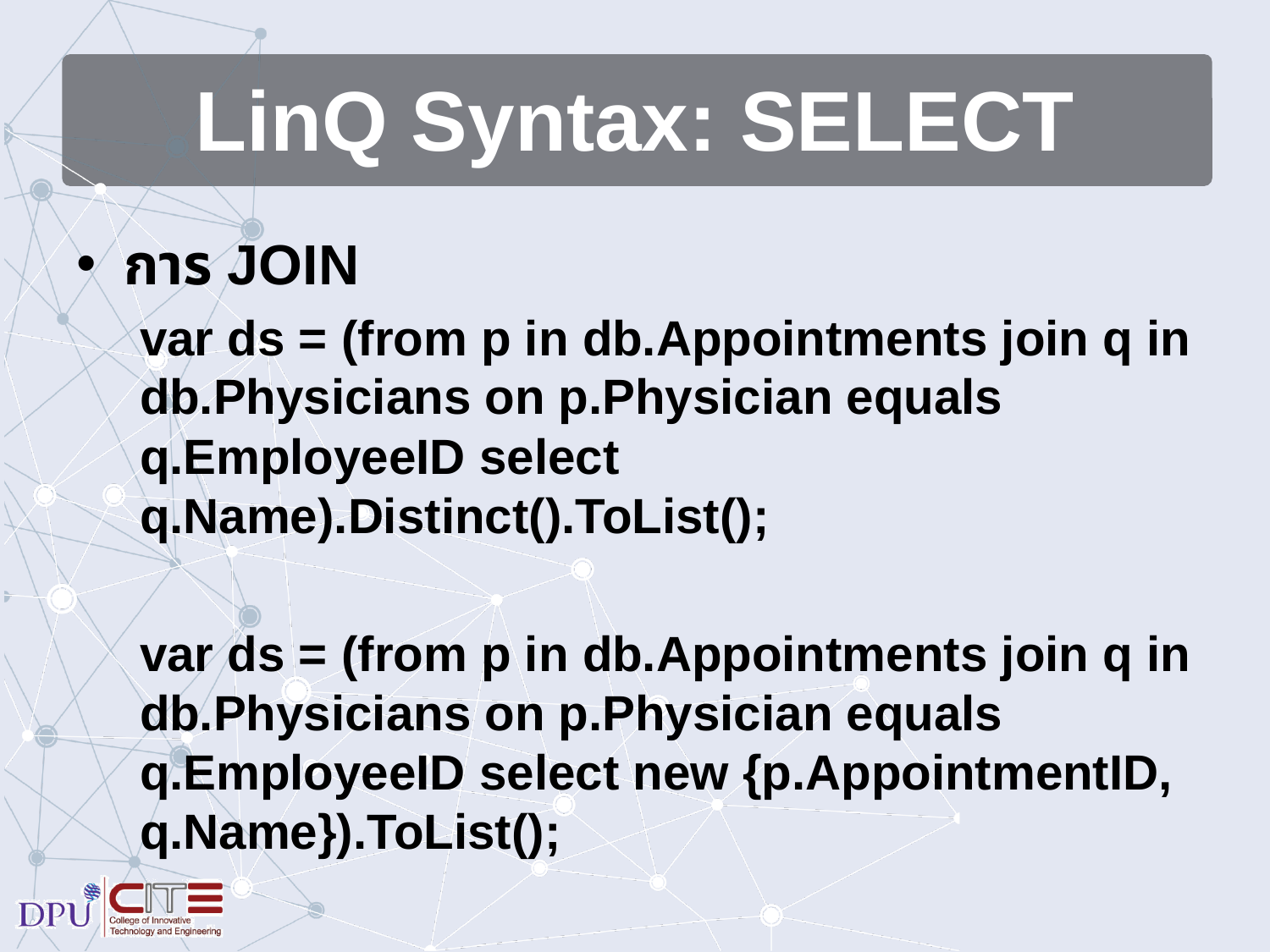

# LinQ Syntax: SELECT
การ JOIN
var ds = (from p in db.Appointments join q in db.Physicians on p.Physician equals q.EmployeeID select q.Name).Distinct().ToList();

var ds = (from p in db.Appointments join q in db.Physicians on p.Physician equals q.EmployeeID select new {p.AppointmentID, q.Name}).ToList();